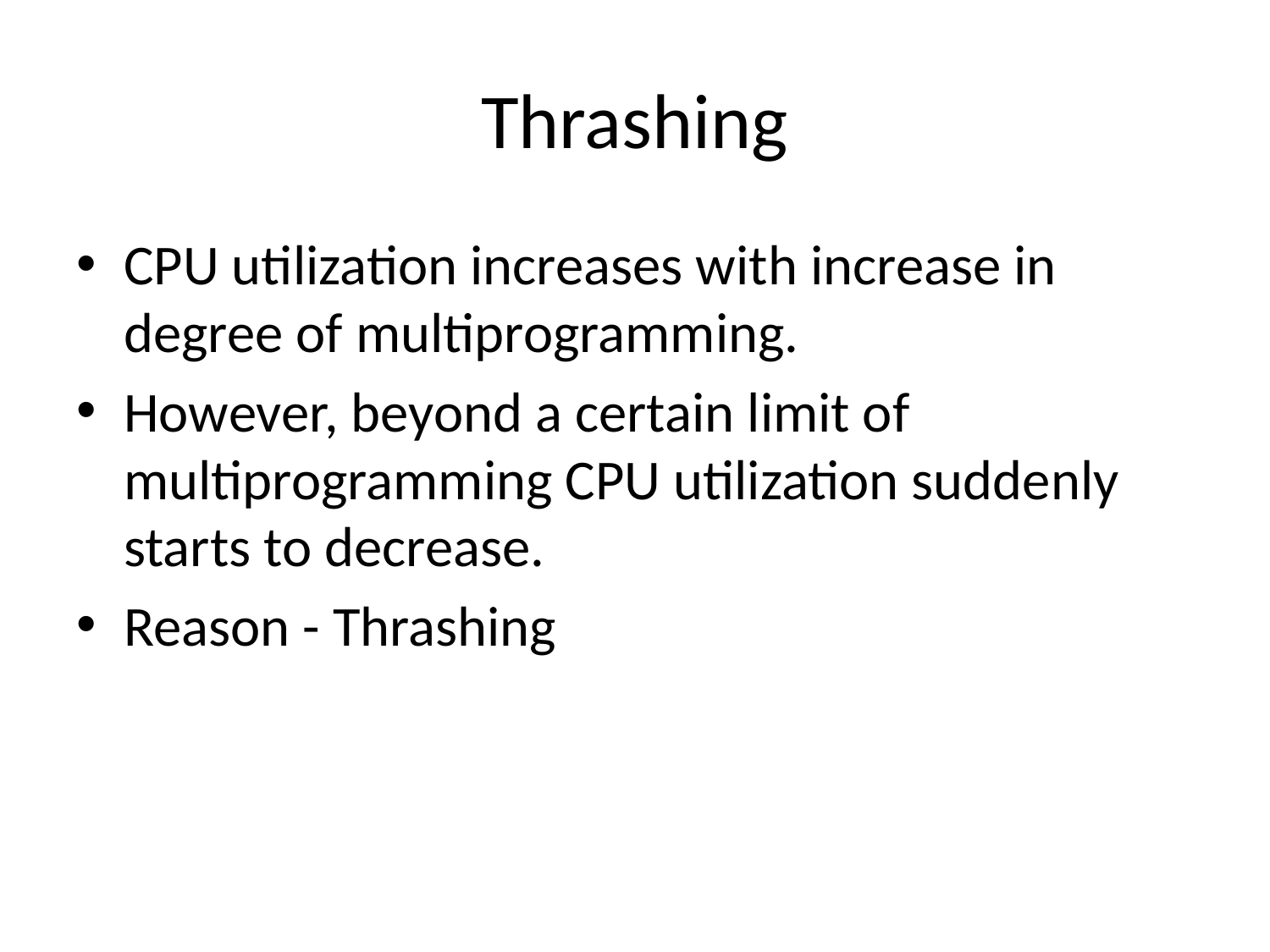

# Thrashing
CPU utilization increases with increase in degree of multiprogramming.
However, beyond a certain limit of multiprogramming CPU utilization suddenly starts to decrease.
Reason - Thrashing